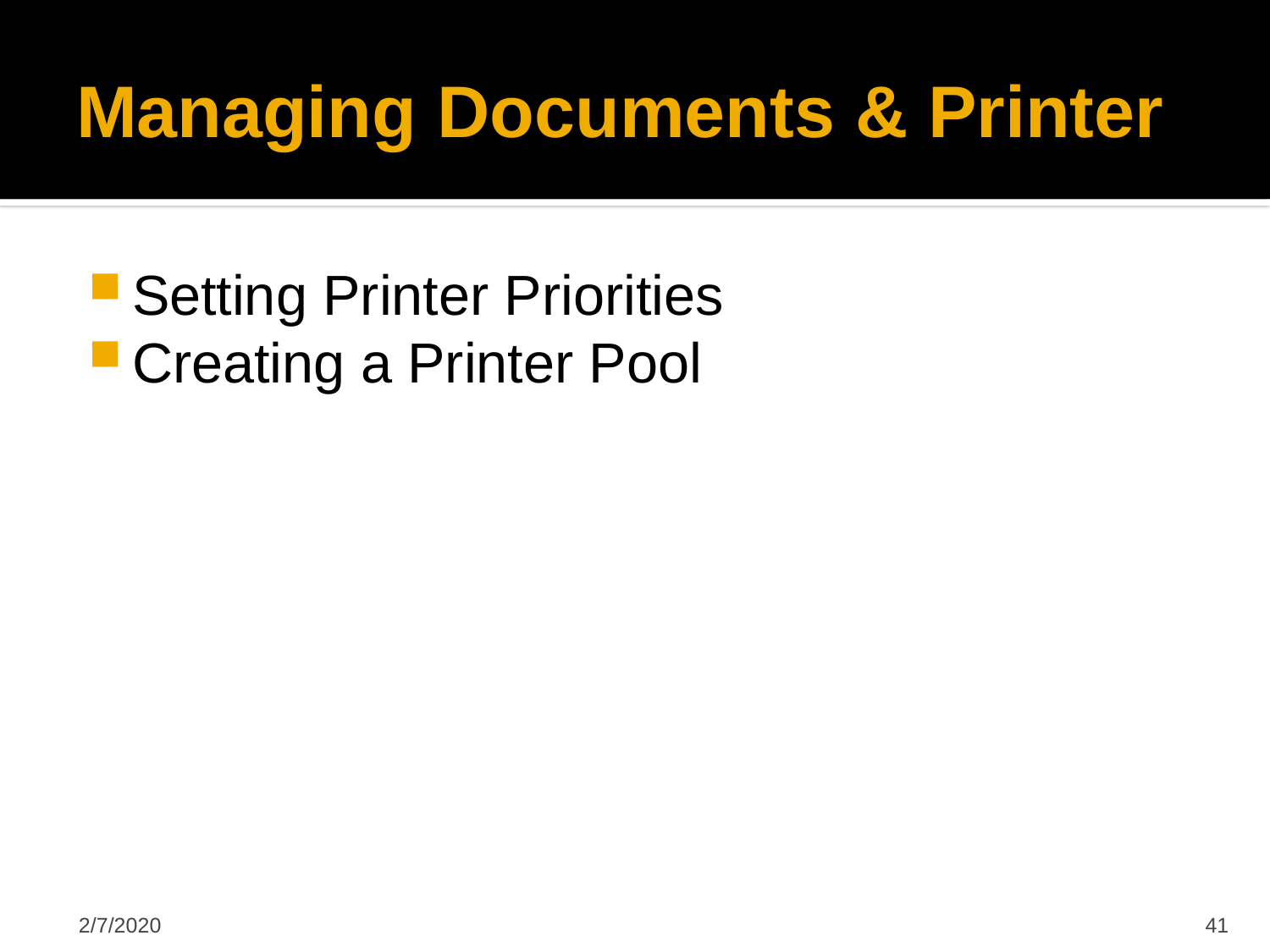

# Managing Documents & Printer
Setting Printer Priorities
Creating a Printer Pool
2/7/2020
41